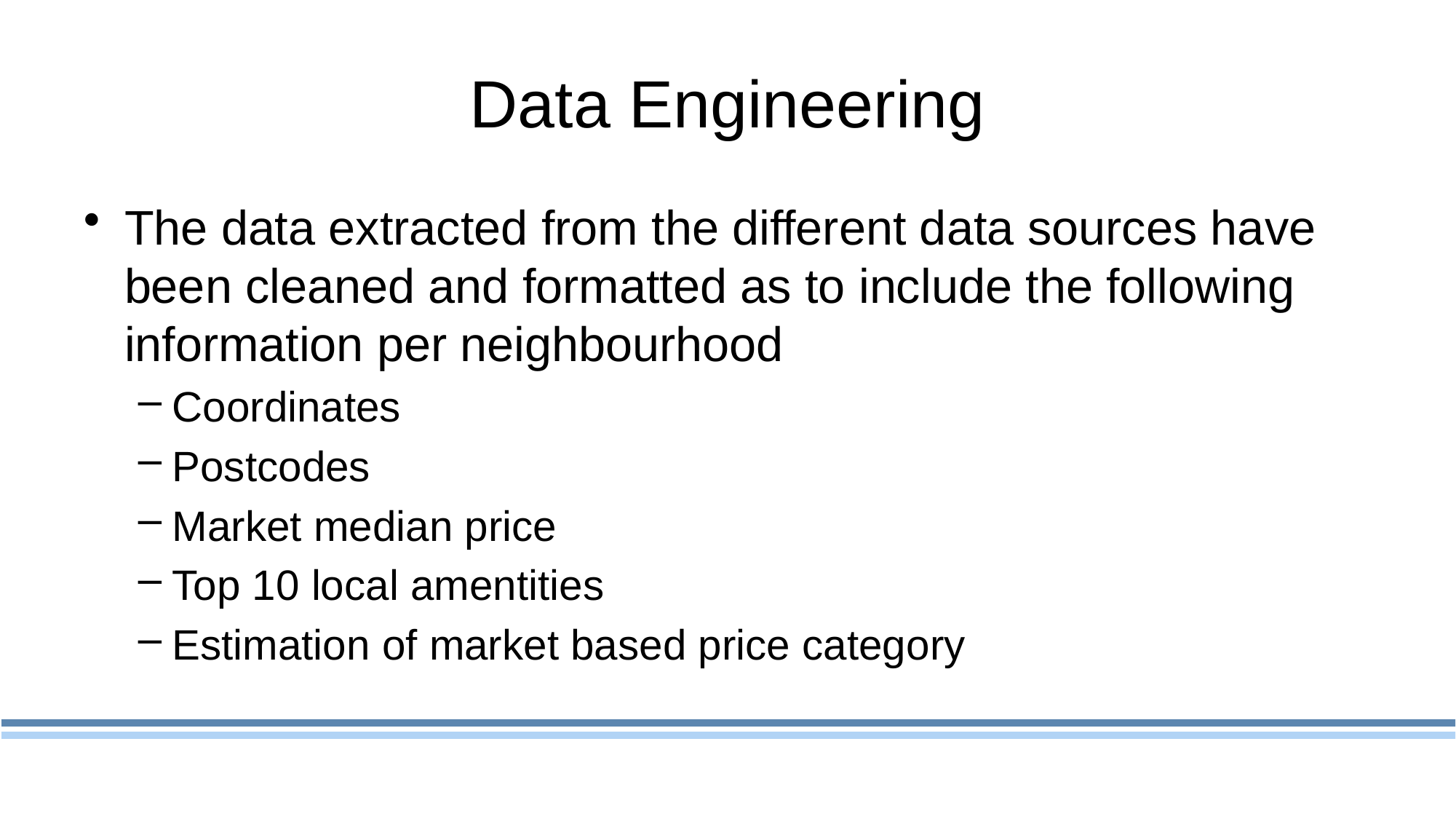

# Data Engineering
The data extracted from the different data sources have been cleaned and formatted as to include the following information per neighbourhood
Coordinates
Postcodes
Market median price
Top 10 local amentities
Estimation of market based price category
4